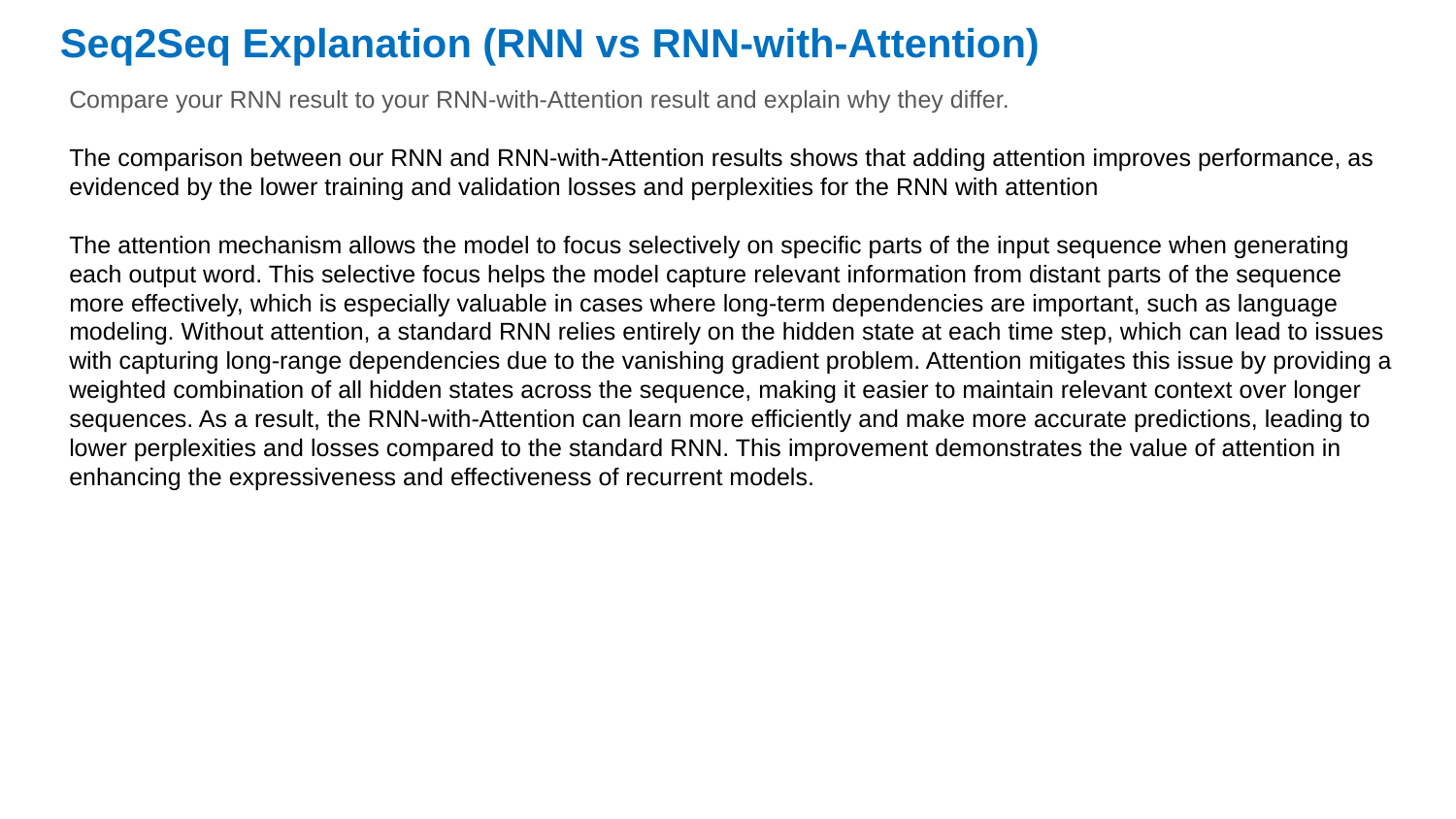

Seq2Seq Explanation (RNN vs RNN-with-Attention)
Compare your RNN result to your RNN-with-Attention result and explain why they differ.

The comparison between our RNN and RNN-with-Attention results shows that adding attention improves performance, as evidenced by the lower training and validation losses and perplexities for the RNN with attention
The attention mechanism allows the model to focus selectively on specific parts of the input sequence when generating each output word. This selective focus helps the model capture relevant information from distant parts of the sequence more effectively, which is especially valuable in cases where long-term dependencies are important, such as language modeling. Without attention, a standard RNN relies entirely on the hidden state at each time step, which can lead to issues with capturing long-range dependencies due to the vanishing gradient problem. Attention mitigates this issue by providing a weighted combination of all hidden states across the sequence, making it easier to maintain relevant context over longer sequences. As a result, the RNN-with-Attention can learn more efficiently and make more accurate predictions, leading to lower perplexities and losses compared to the standard RNN. This improvement demonstrates the value of attention in enhancing the expressiveness and effectiveness of recurrent models.